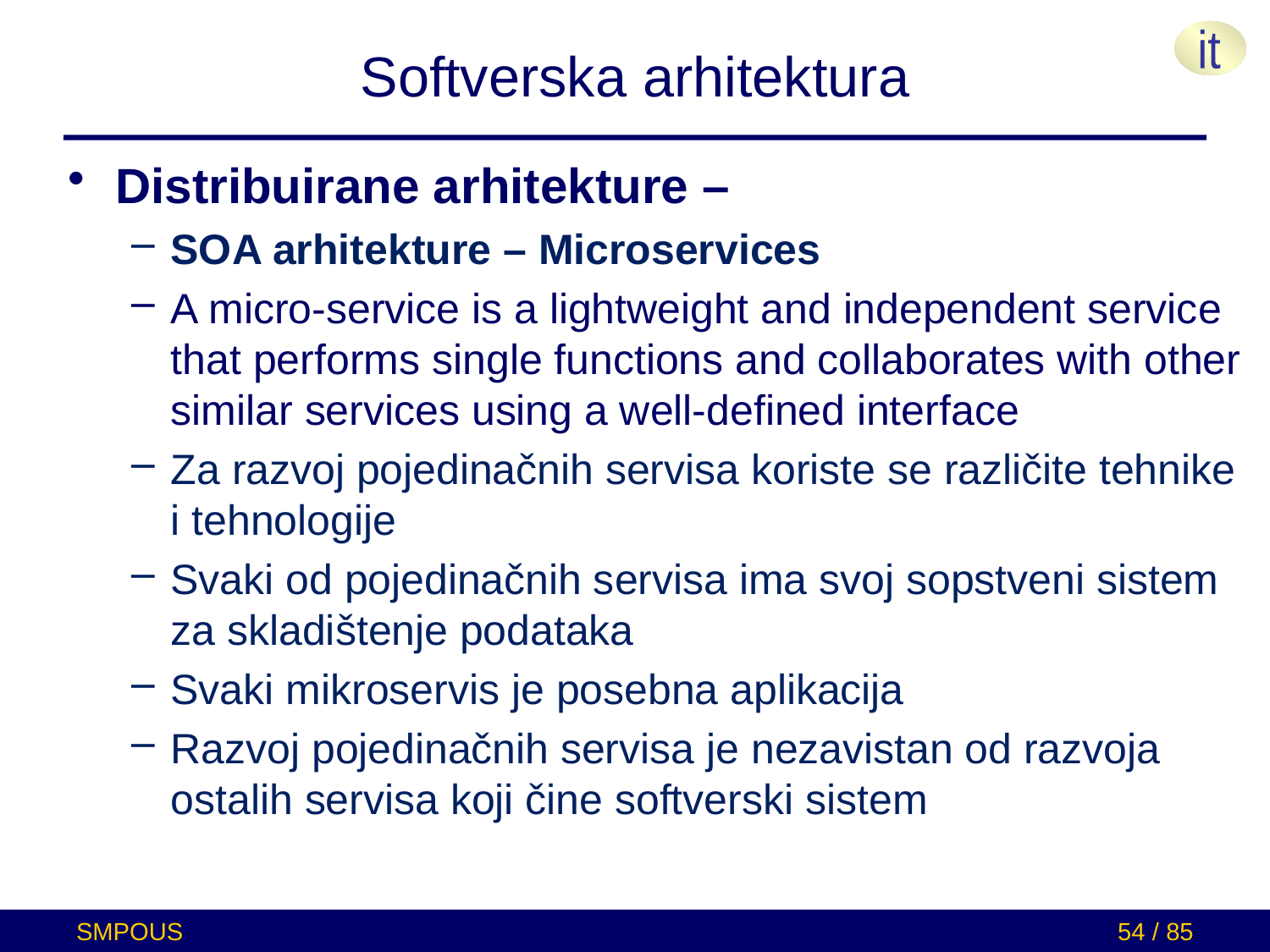

# Softverska arhitektura
Distribuirane arhitekture –
SOA arhitekture – Microservices
A micro-service is a lightweight and independent service that performs single functions and collaborates with other similar services using a well-defined interface
Za razvoj pojedinačnih servisa koriste se različite tehnike i tehnologije
Svaki od pojedinačnih servisa ima svoj sopstveni sistem za skladištenje podataka
Svaki mikroservis je posebna aplikacija
Razvoj pojedinačnih servisa je nezavistan od razvoja ostalih servisa koji čine softverski sistem

SMPOUS
54 / 85